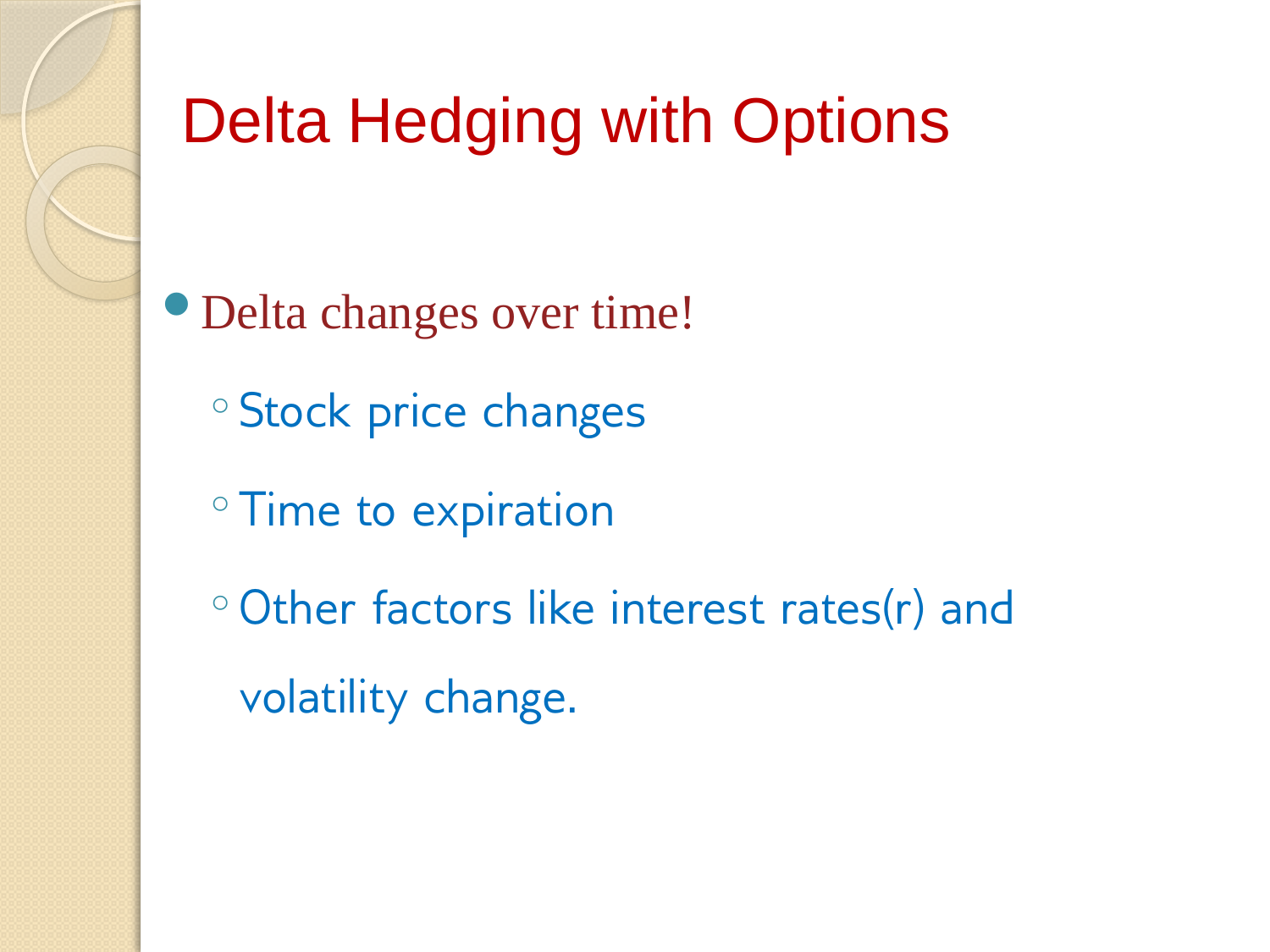

# Delta Hedging with Options
Delta changes over time!
Stock price changes
Time to expiration
Other factors like interest rates(r) and volatility change.